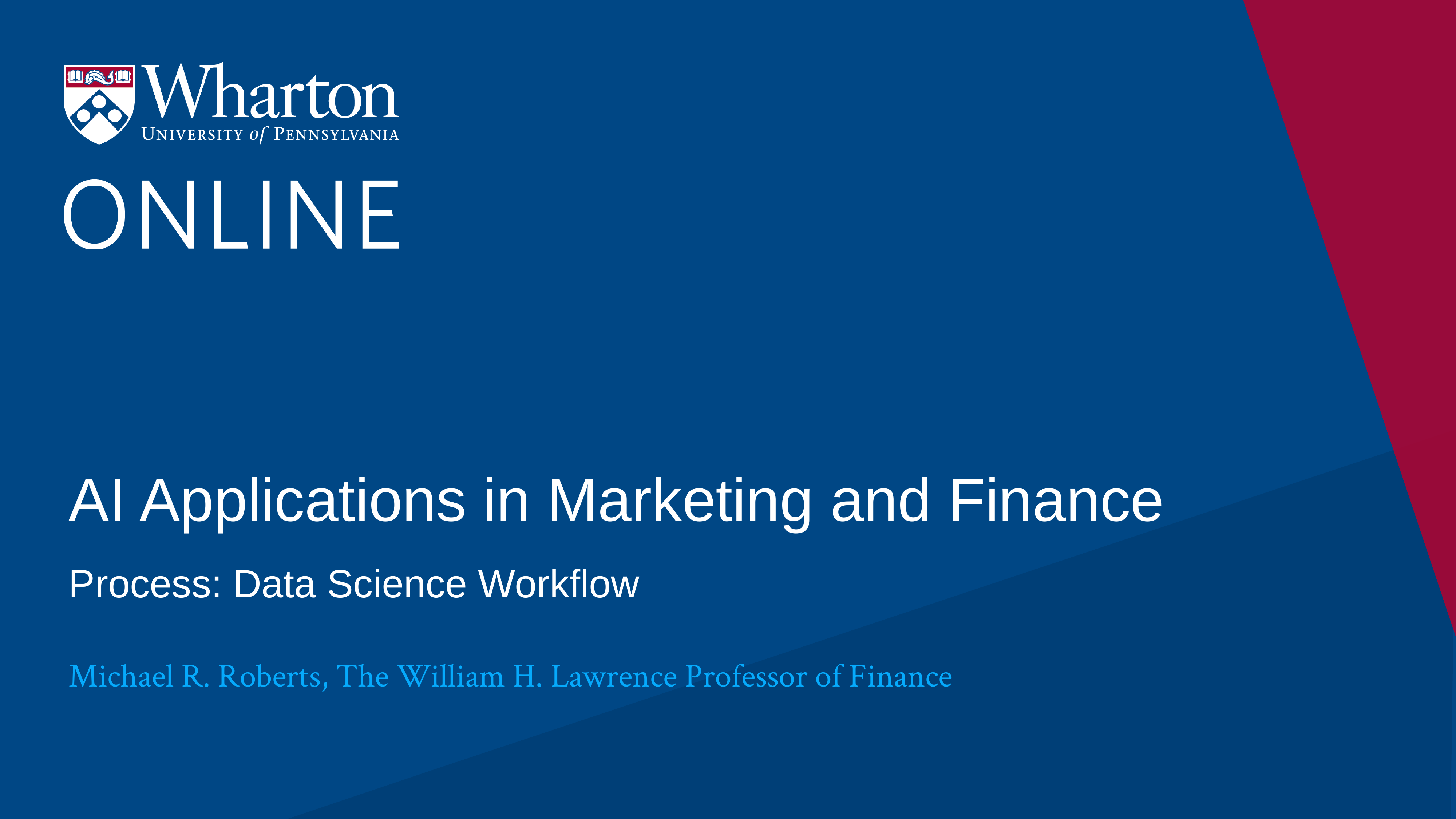

# AI Applications in Marketing and Finance
Process: Data Science Workflow
Michael R. Roberts, The William H. Lawrence Professor of Finance